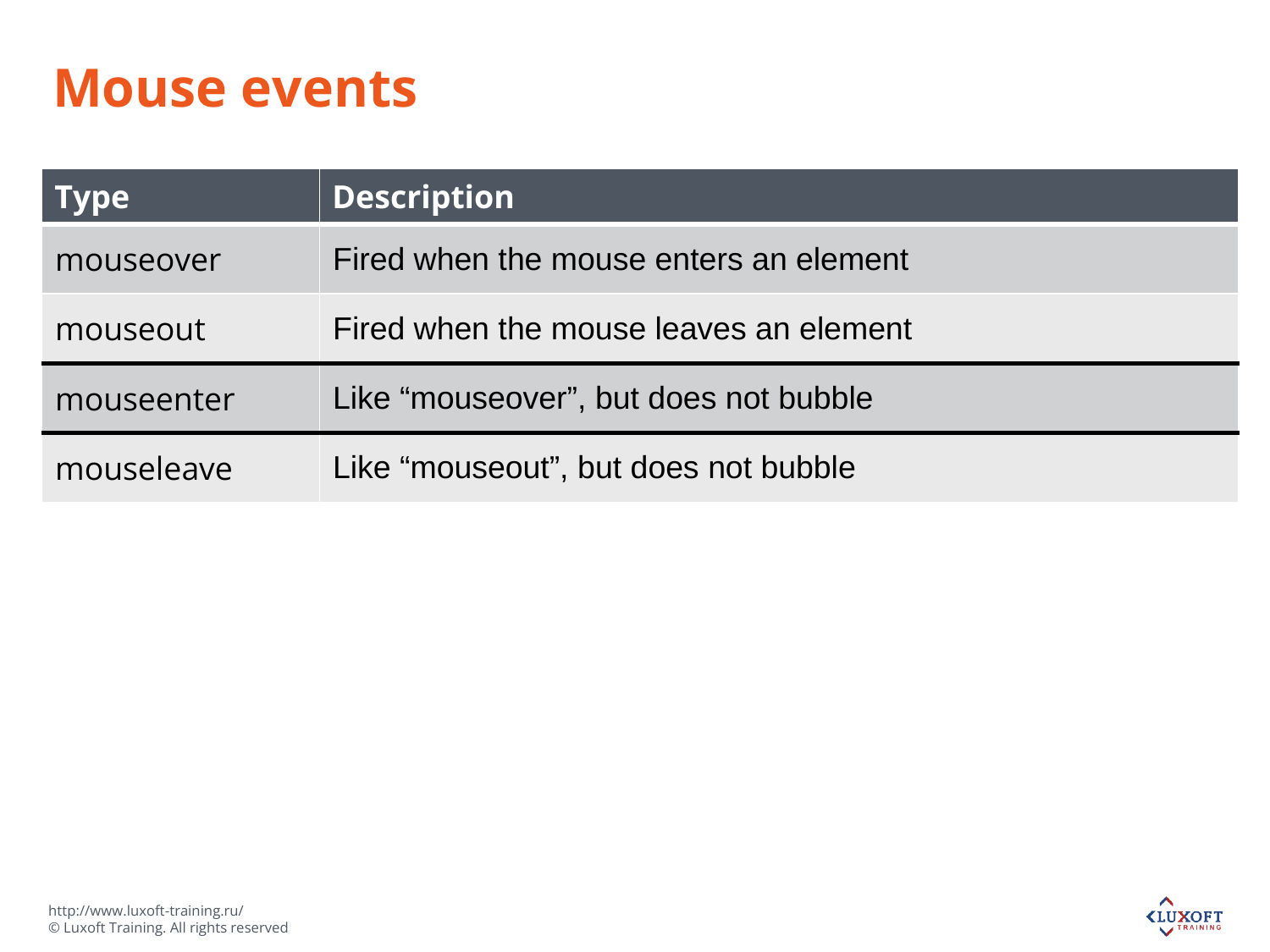

# Mouse events

| Type | Description |
| --- | --- |
| mouseover | Fired when the mouse enters an element |
| mouseout | Fired when the mouse leaves an element |
| mouseenter | Like “mouseover”, but does not bubble |
| mouseleave | Like “mouseout”, but does not bubble |